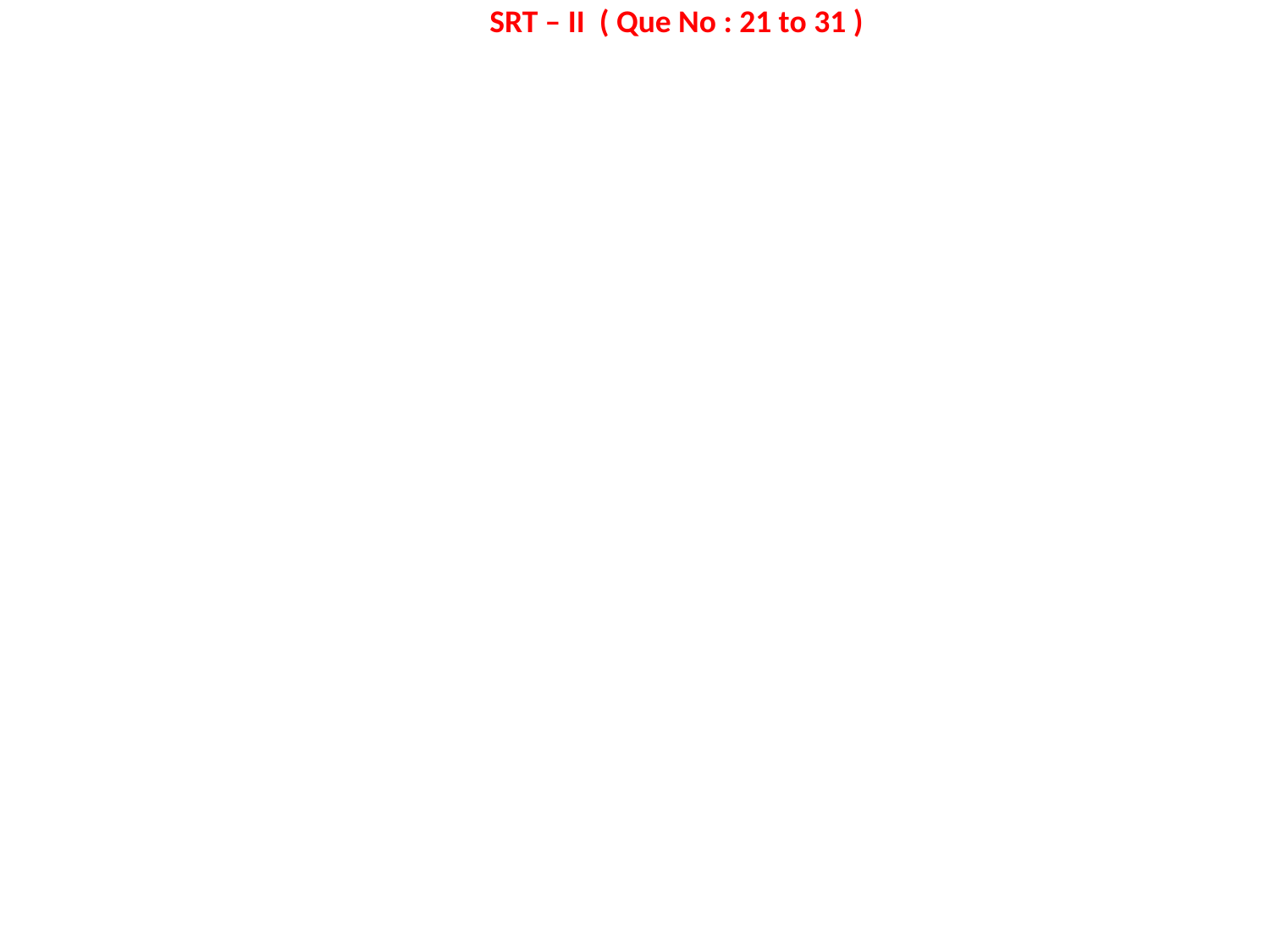

SRT – II  ( Que No : 21 to 31 )